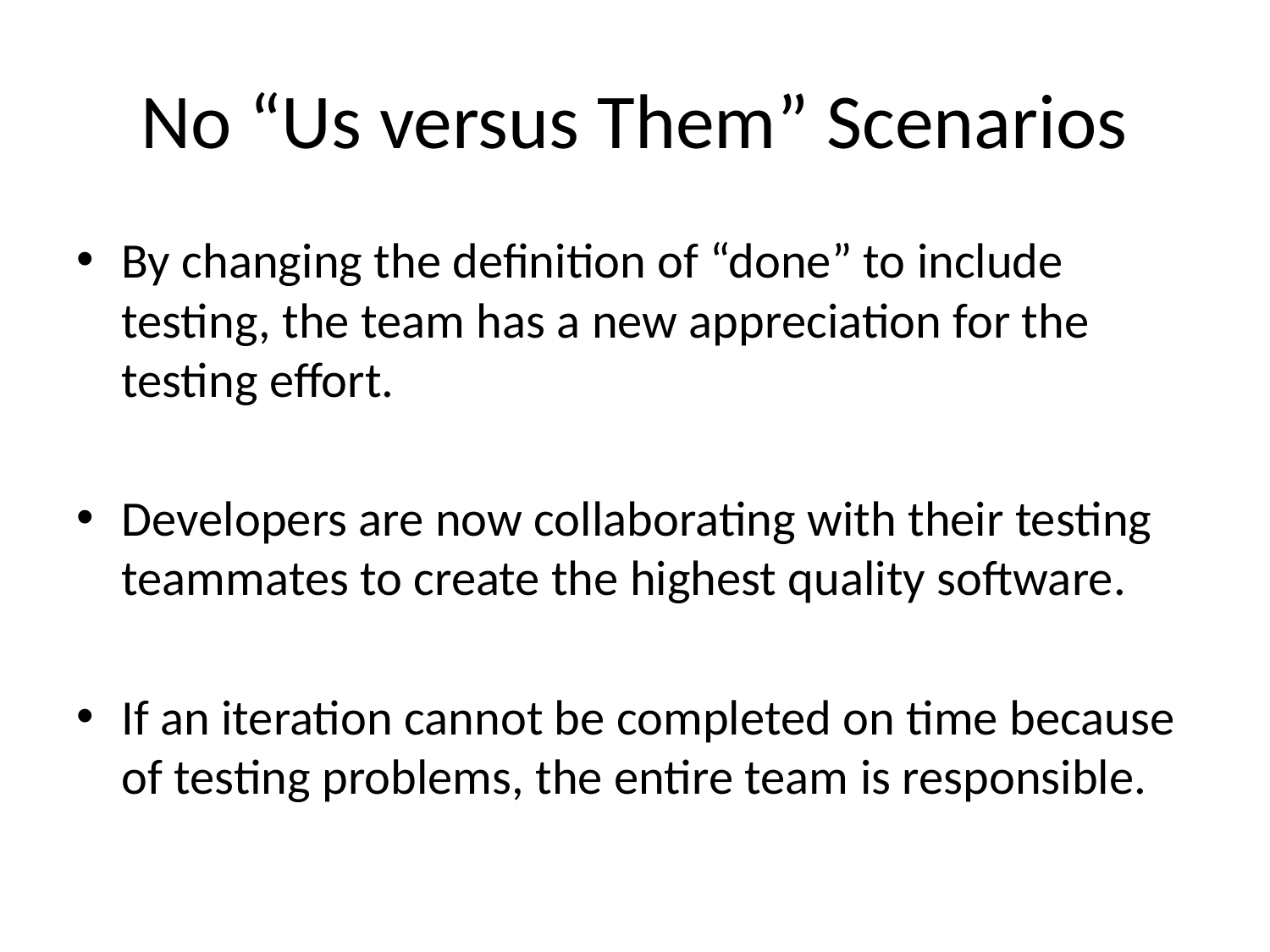

# No “Us versus Them” Scenarios
By changing the definition of “done” to include testing, the team has a new appreciation for the testing effort.

Developers are now collaborating with their testing teammates to create the highest quality software.

If an iteration cannot be completed on time because of testing problems, the entire team is responsible.